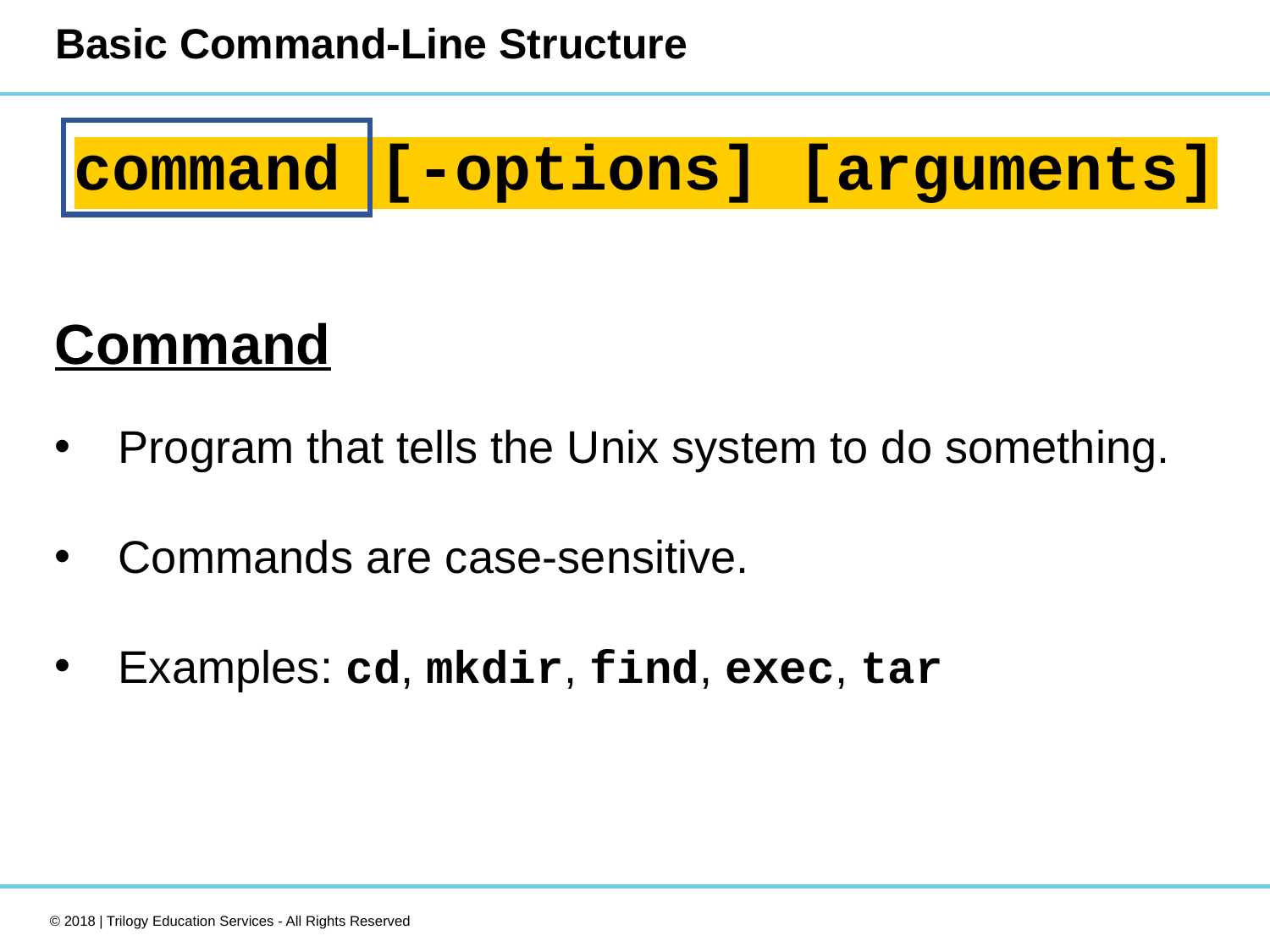

# Basic Command-Line Structure
command [-options] [arguments]

Command

Program that tells the Unix system to do something.

Commands are case-sensitive.

Examples: cd, mkdir, find, exec, tar